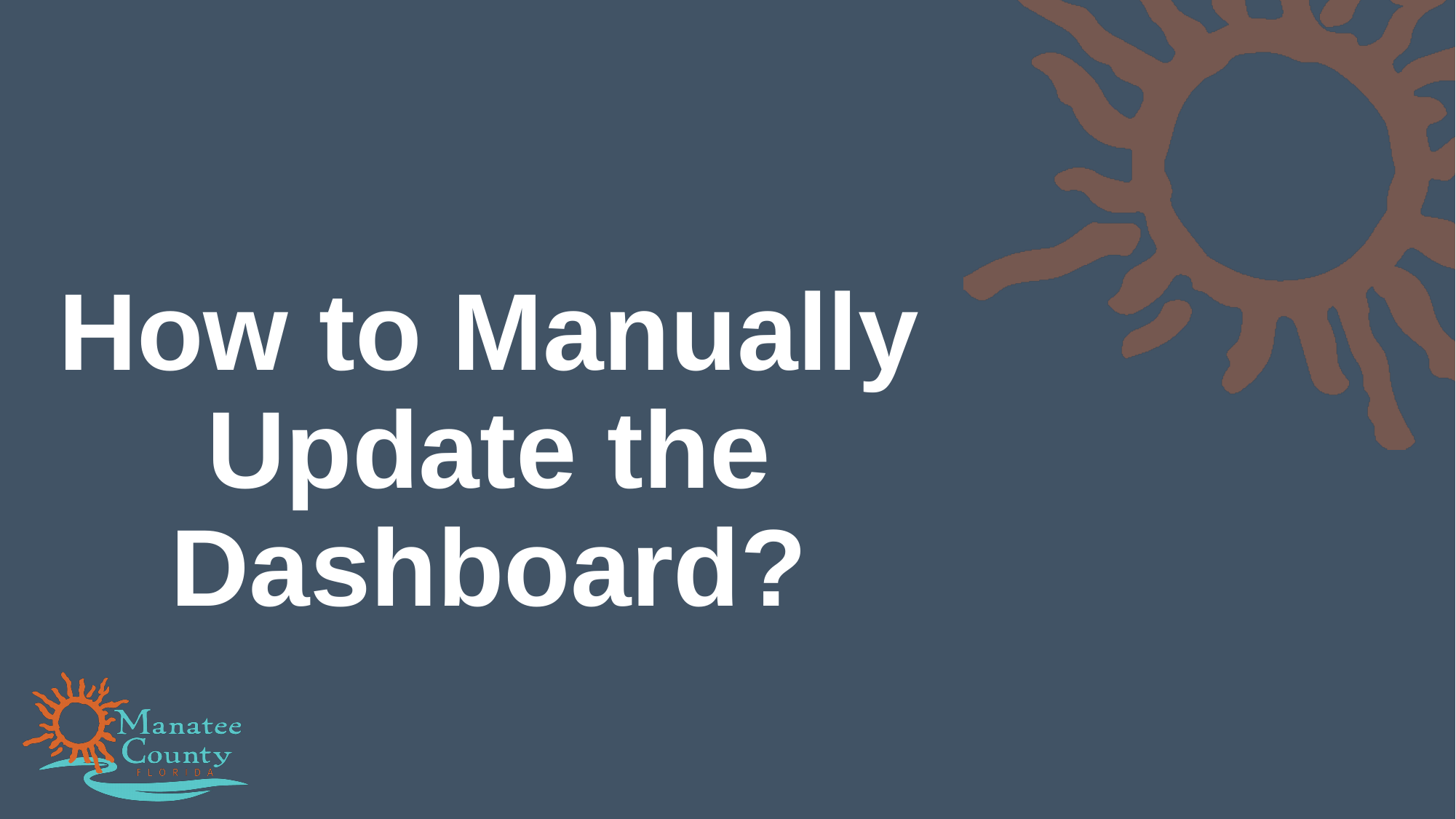

# How to Manually Update the Dashboard?